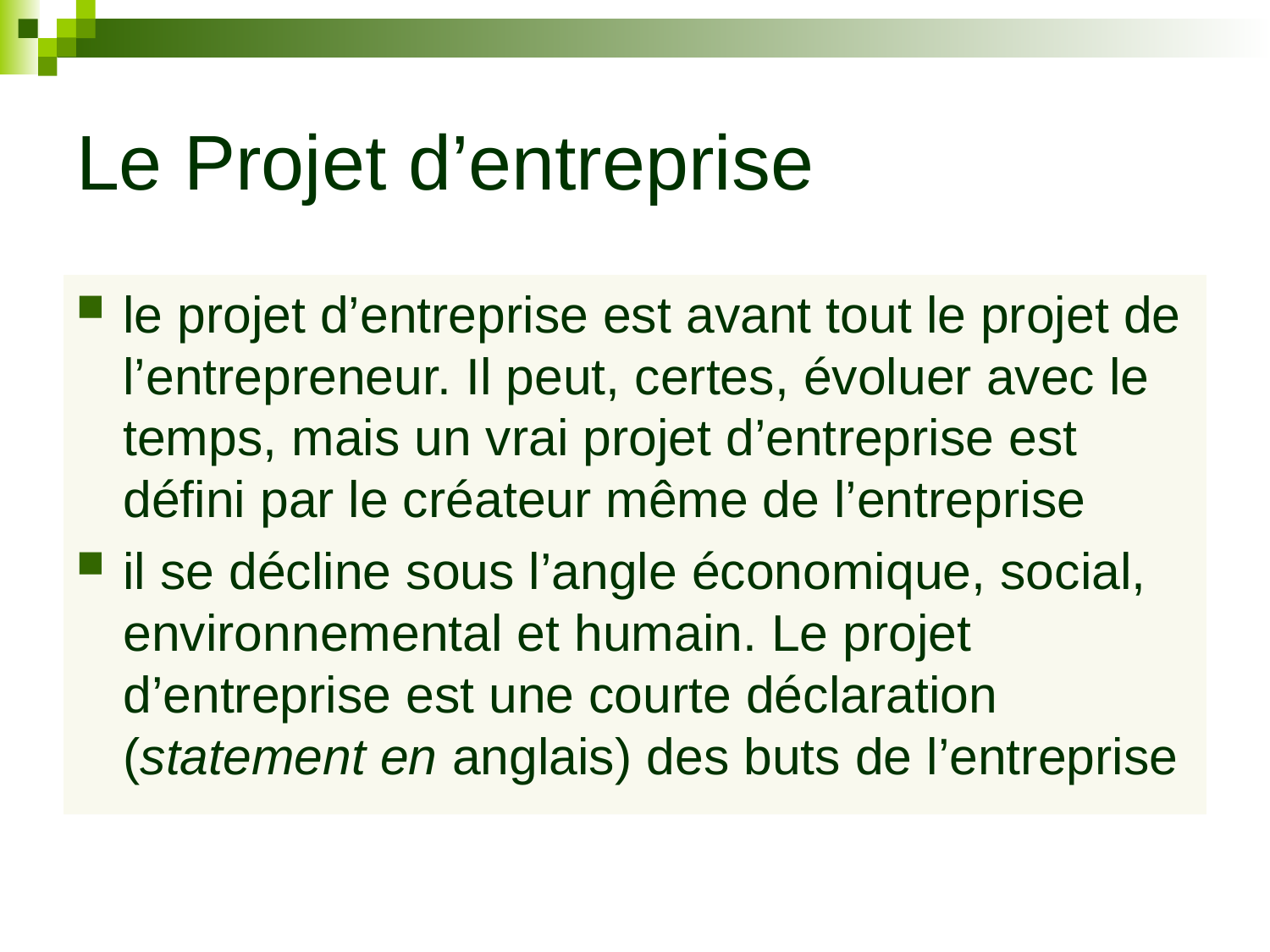

# Le Projet d’entreprise
le projet d’entreprise est avant tout le projet de l’entrepreneur. Il peut, certes, évoluer avec le temps, mais un vrai projet d’entreprise est défini par le créateur même de l’entreprise
il se décline sous l’angle économique, social, environnemental et humain. Le projet d’entreprise est une courte déclaration (statement en anglais) des buts de l’entreprise